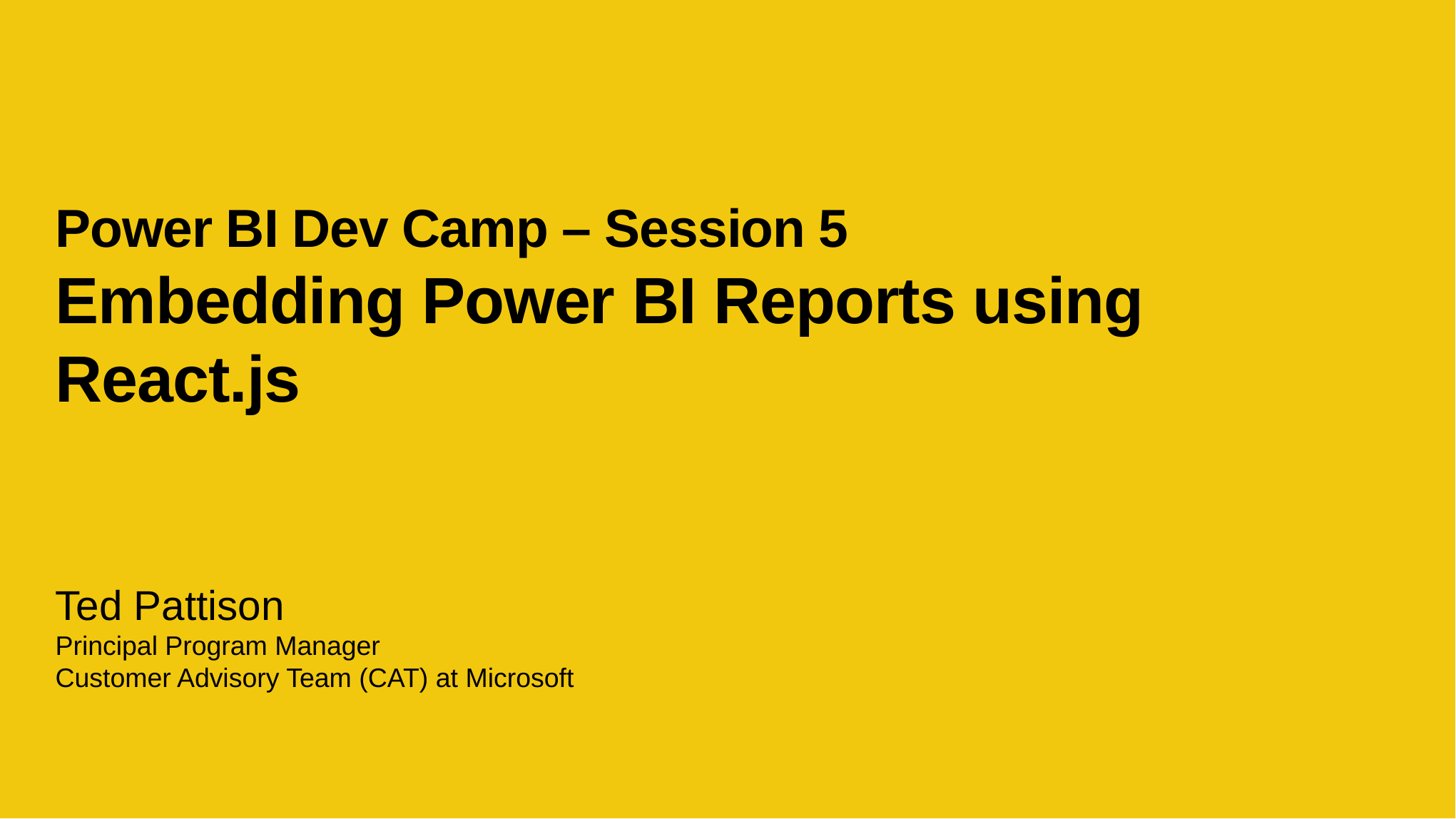

# Power BI Dev Camp – Session 5 Embedding Power BI Reports using React.js
Ted Pattison
Principal Program Manager
Customer Advisory Team (CAT) at Microsoft